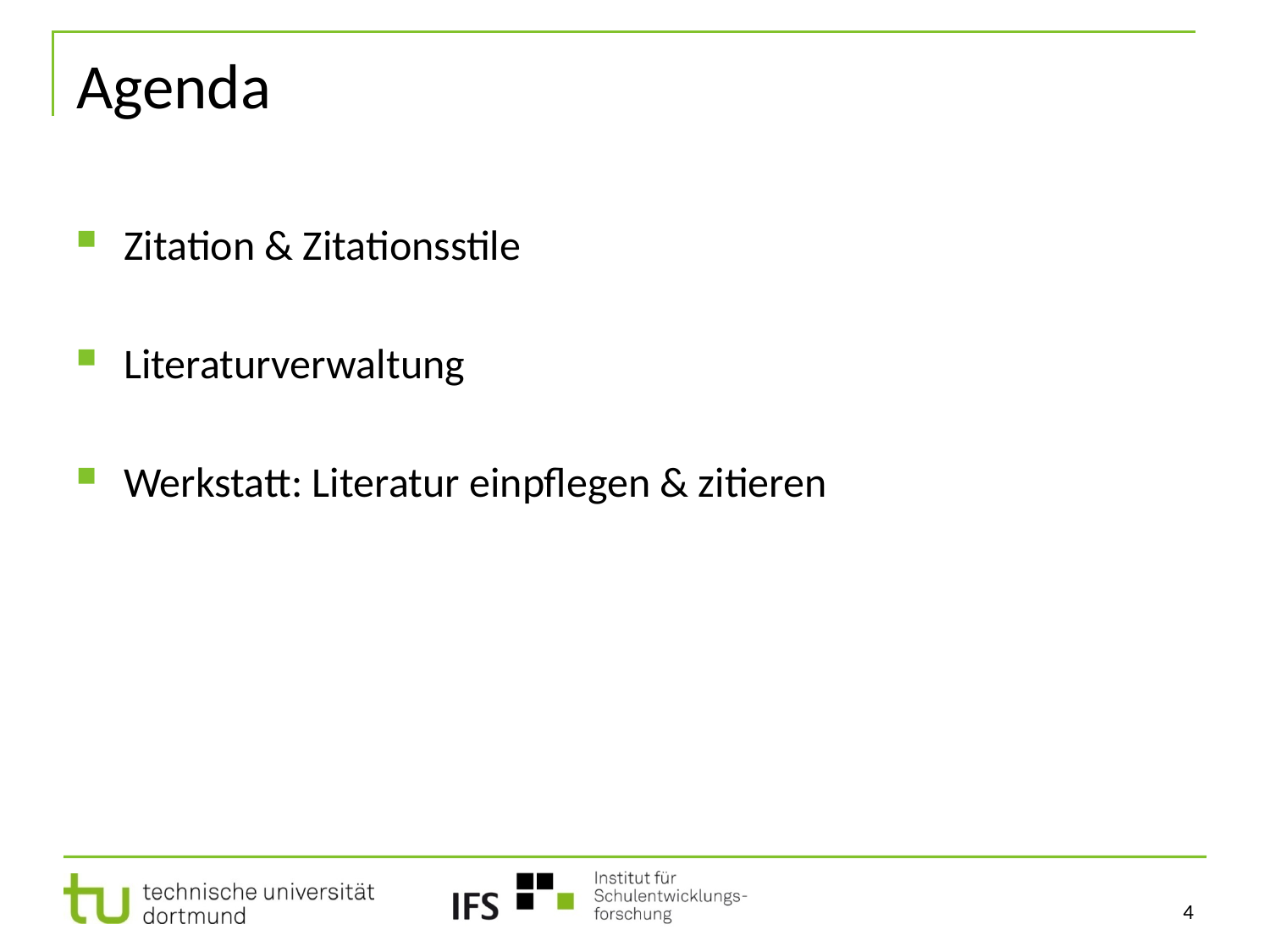

# Agenda
Zitation & Zitationsstile

Literaturverwaltung

Werkstatt: Literatur einpflegen & zitieren
4